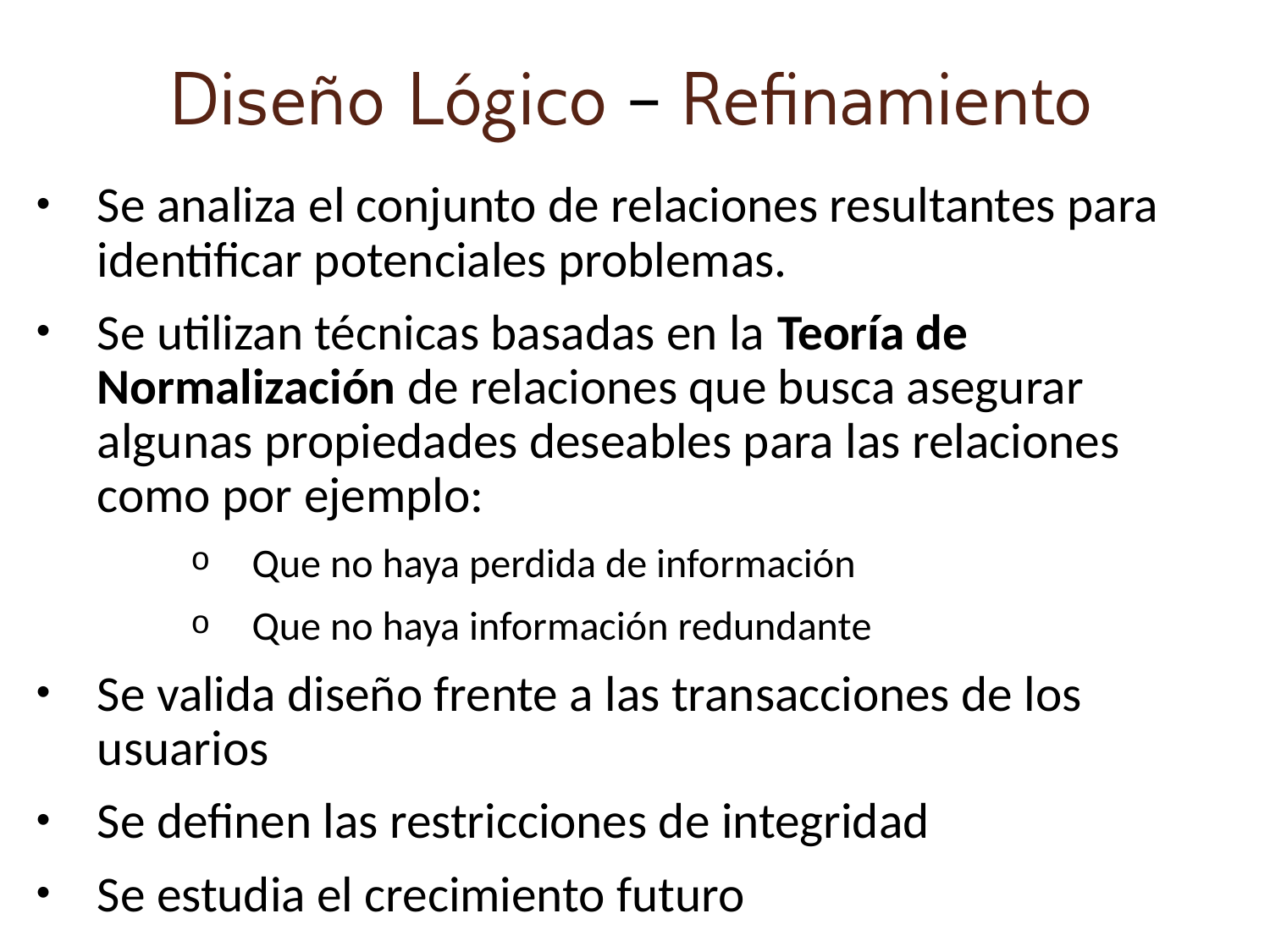

Diseño Lógico – Refinamiento
Se analiza el conjunto de relaciones resultantes para identificar potenciales problemas.
Se utilizan técnicas basadas en la Teoría de Normalización de relaciones que busca asegurar algunas propiedades deseables para las relaciones como por ejemplo:
Que no haya perdida de información
Que no haya información redundante
Se valida diseño frente a las transacciones de los usuarios
Se definen las restricciones de integridad
Se estudia el crecimiento futuro